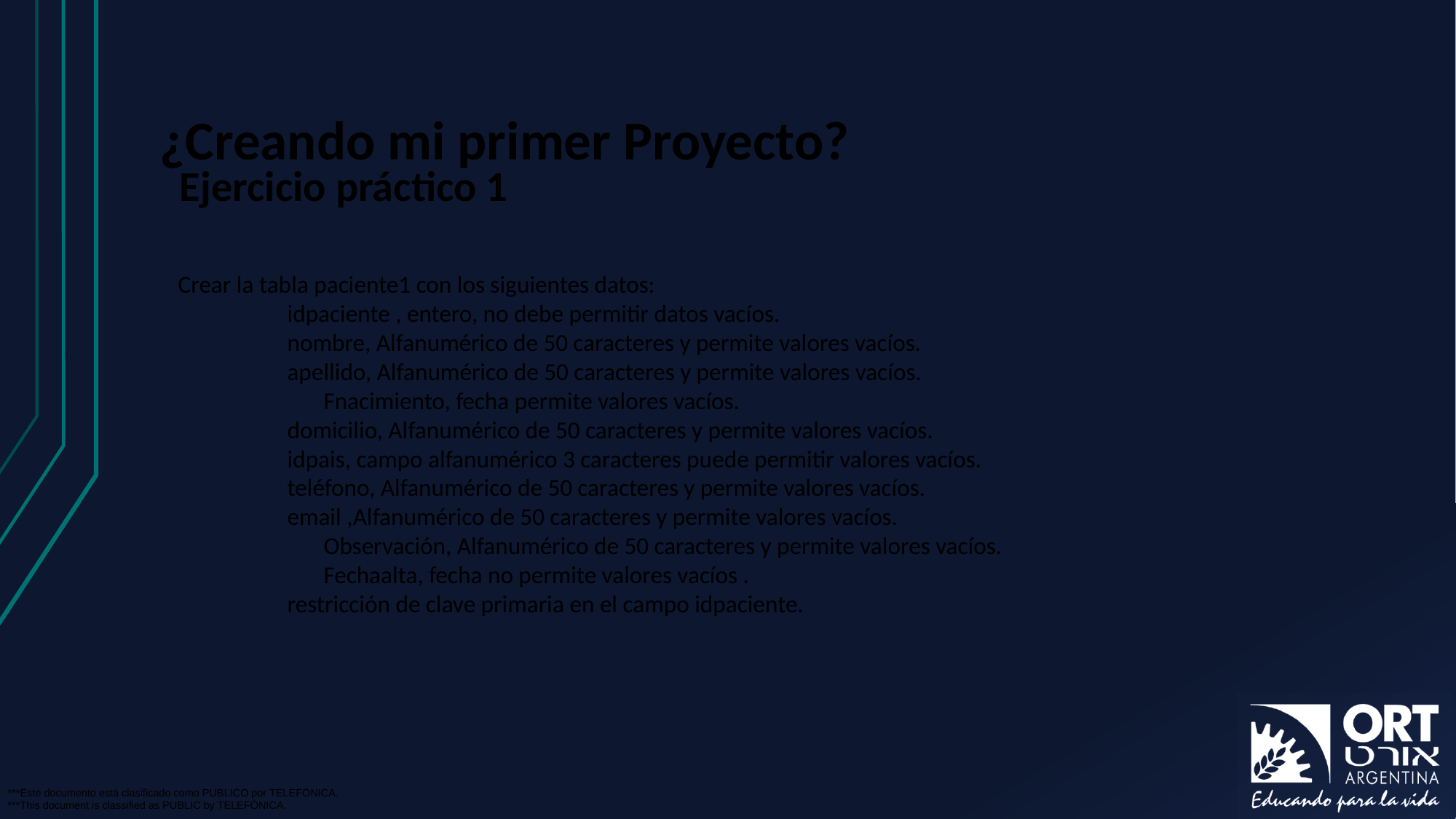

# ¿Creando mi primer Proyecto?
Ejercicio práctico 1
Crear la tabla paciente1 con los siguientes datos:
	idpaciente , entero, no debe permitir datos vacíos.
	nombre, Alfanumérico de 50 caracteres y permite valores vacíos.
	apellido, Alfanumérico de 50 caracteres y permite valores vacíos.
Fnacimiento, fecha permite valores vacíos.
	domicilio, Alfanumérico de 50 caracteres y permite valores vacíos.
	idpais, campo alfanumérico 3 caracteres puede permitir valores vacíos.
	teléfono, Alfanumérico de 50 caracteres y permite valores vacíos.
	email ,Alfanumérico de 50 caracteres y permite valores vacíos.
Observación, Alfanumérico de 50 caracteres y permite valores vacíos.
Fechaalta, fecha no permite valores vacíos .
	restricción de clave primaria en el campo idpaciente.